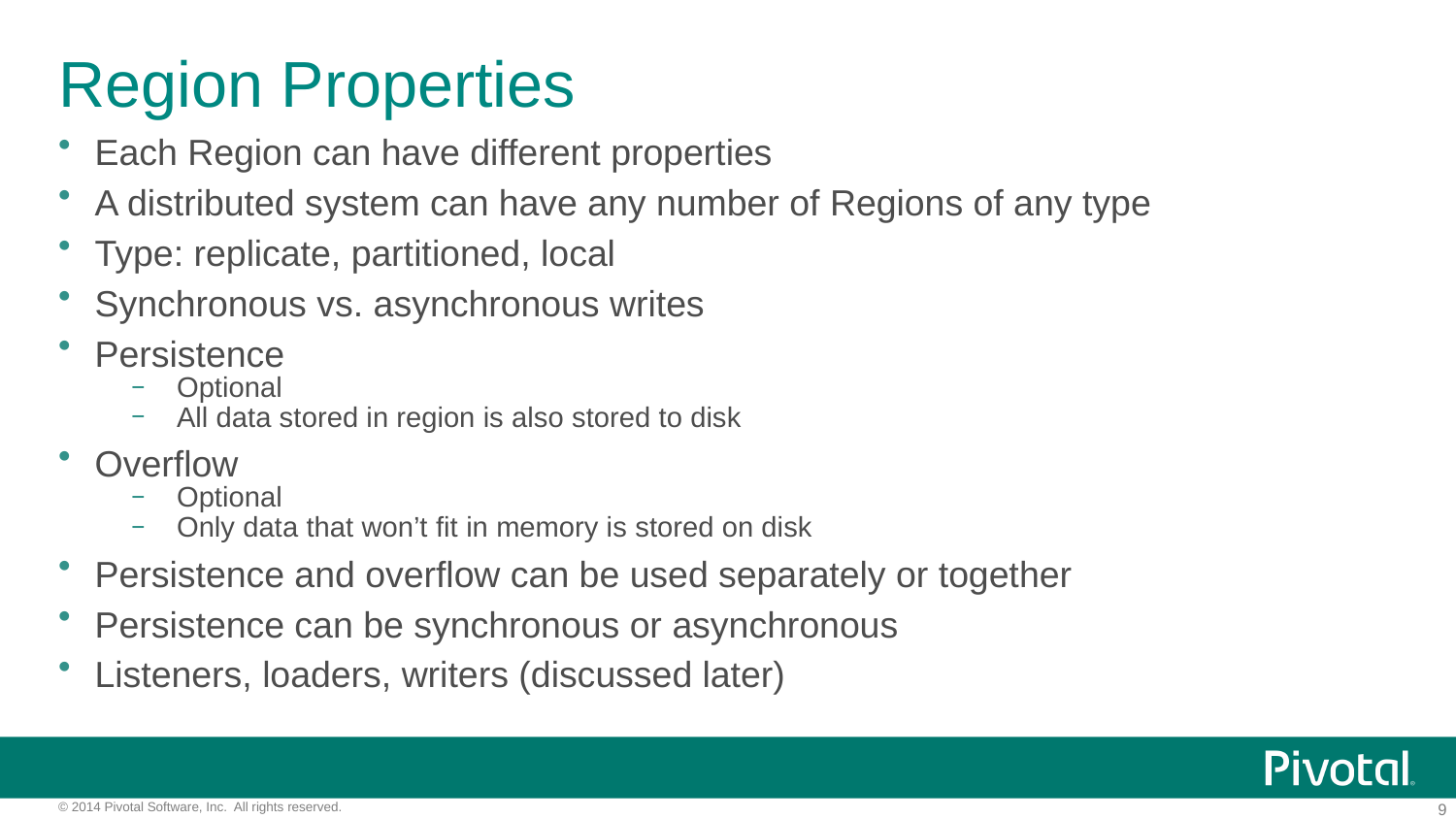

# Region Properties
Each Region can have different properties
A distributed system can have any number of Regions of any type
Type: replicate, partitioned, local
Synchronous vs. asynchronous writes
Persistence
Optional
All data stored in region is also stored to disk
Overflow
Optional
Only data that won’t fit in memory is stored on disk
Persistence and overflow can be used separately or together
Persistence can be synchronous or asynchronous
Listeners, loaders, writers (discussed later)